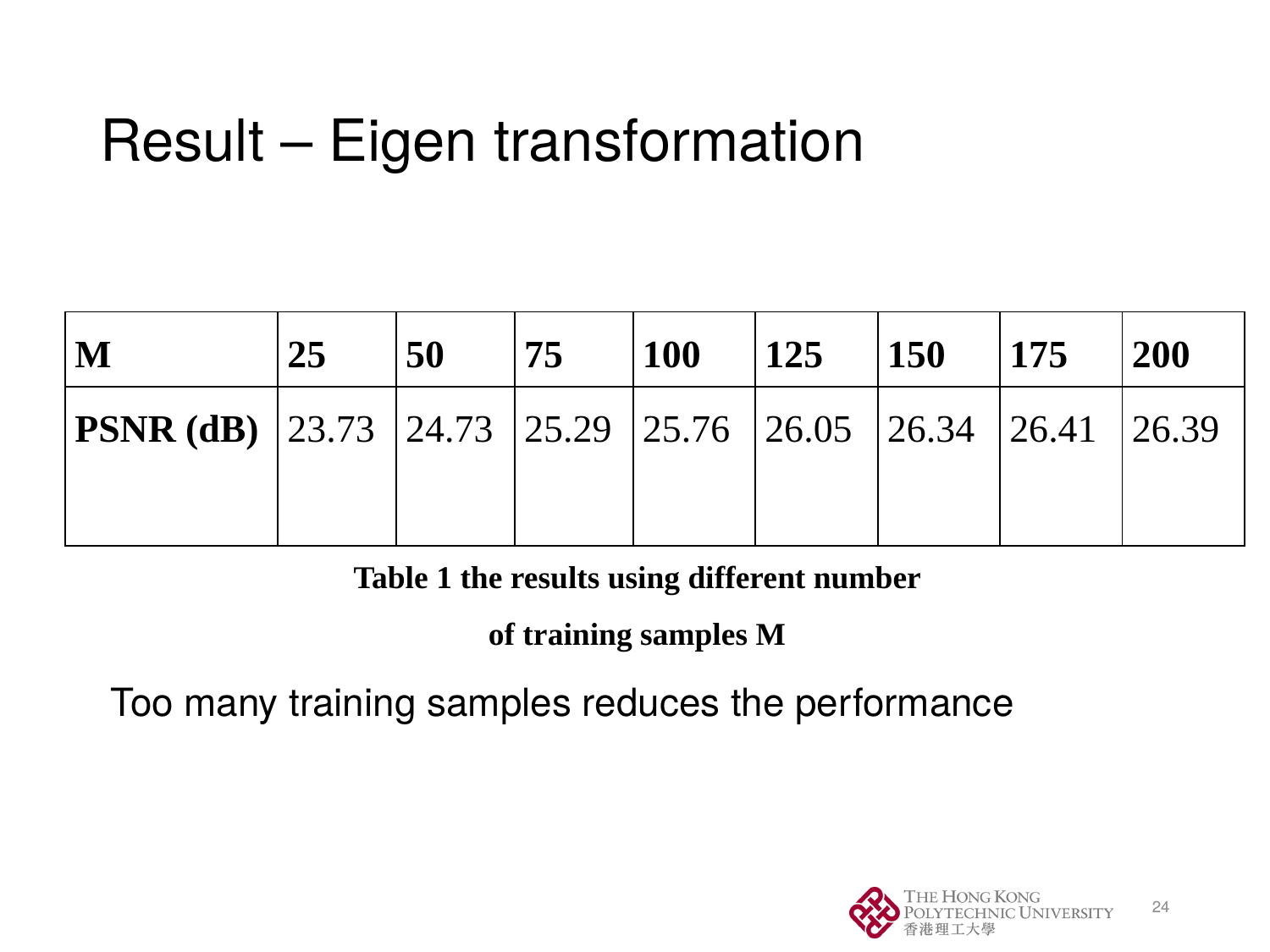

# Result – Eigen transformation
| M | 25 | 50 | 75 | 100 | 125 | 150 | 175 | 200 |
| --- | --- | --- | --- | --- | --- | --- | --- | --- |
| PSNR (dB) | 23.73 | 24.73 | 25.29 | 25.76 | 26.05 | 26.34 | 26.41 | 26.39 |
Table 1 the results using different number of training samples M
Too many training samples reduces the performance
24